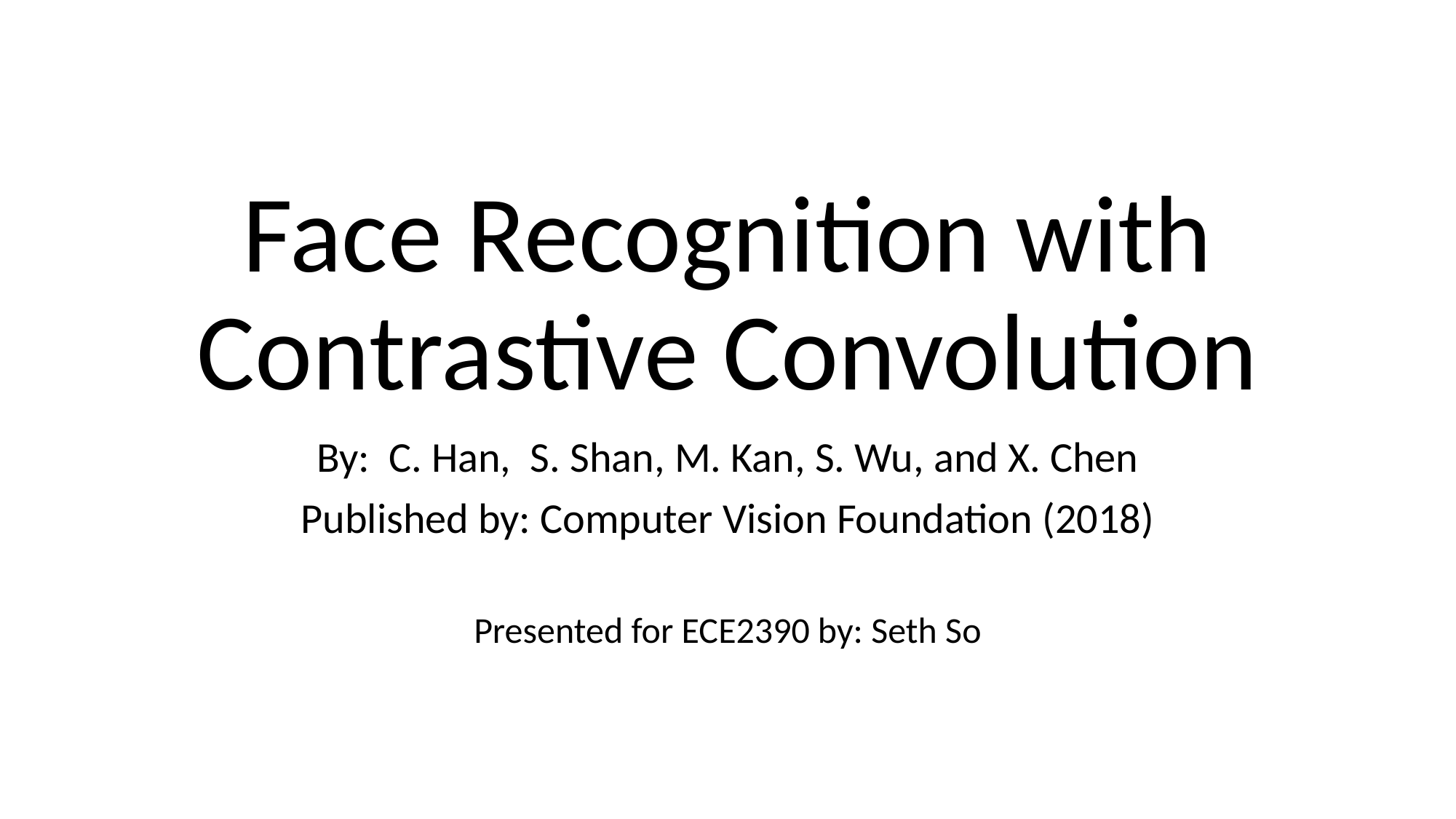

# Face Recognition with Contrastive Convolution
By:  C. Han,  S. Shan, M. Kan, S. Wu, and X. Chen
Published by: Computer Vision Foundation (2018)

Presented for ECE2390 by: Seth So